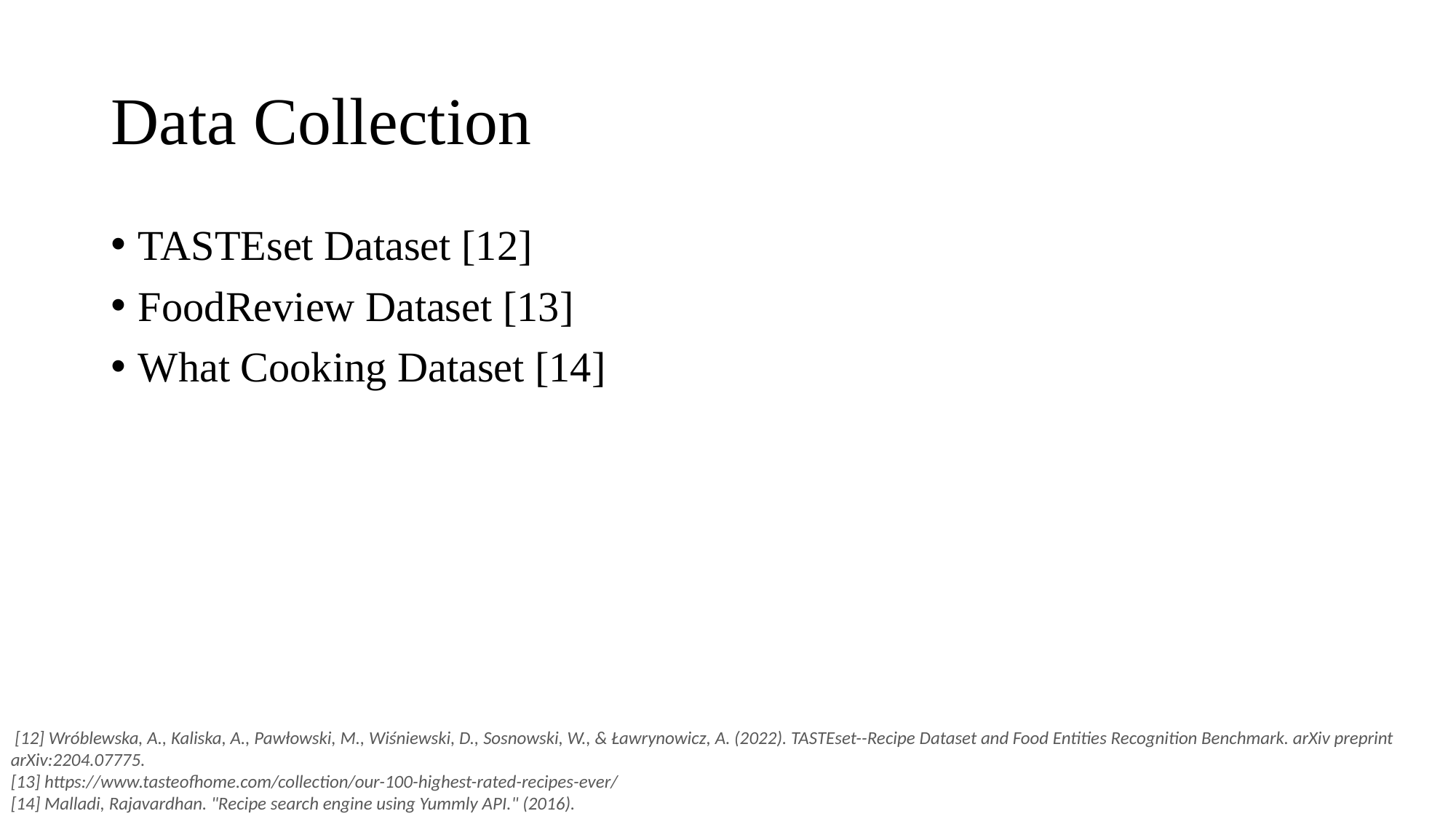

# Data Collection
TASTEset Dataset [12]
FoodReview Dataset [13]
What Cooking Dataset [14]
 [12] Wróblewska, A., Kaliska, A., Pawłowski, M., Wiśniewski, D., Sosnowski, W., & Ławrynowicz, A. (2022). TASTEset--Recipe Dataset and Food Entities Recognition Benchmark. arXiv preprint  arXiv:2204.07775.
[13] https://www.tasteofhome.com/collection/our-100-highest-rated-recipes-ever/
[14] Malladi, Rajavardhan. "Recipe search engine using Yummly API." (2016).